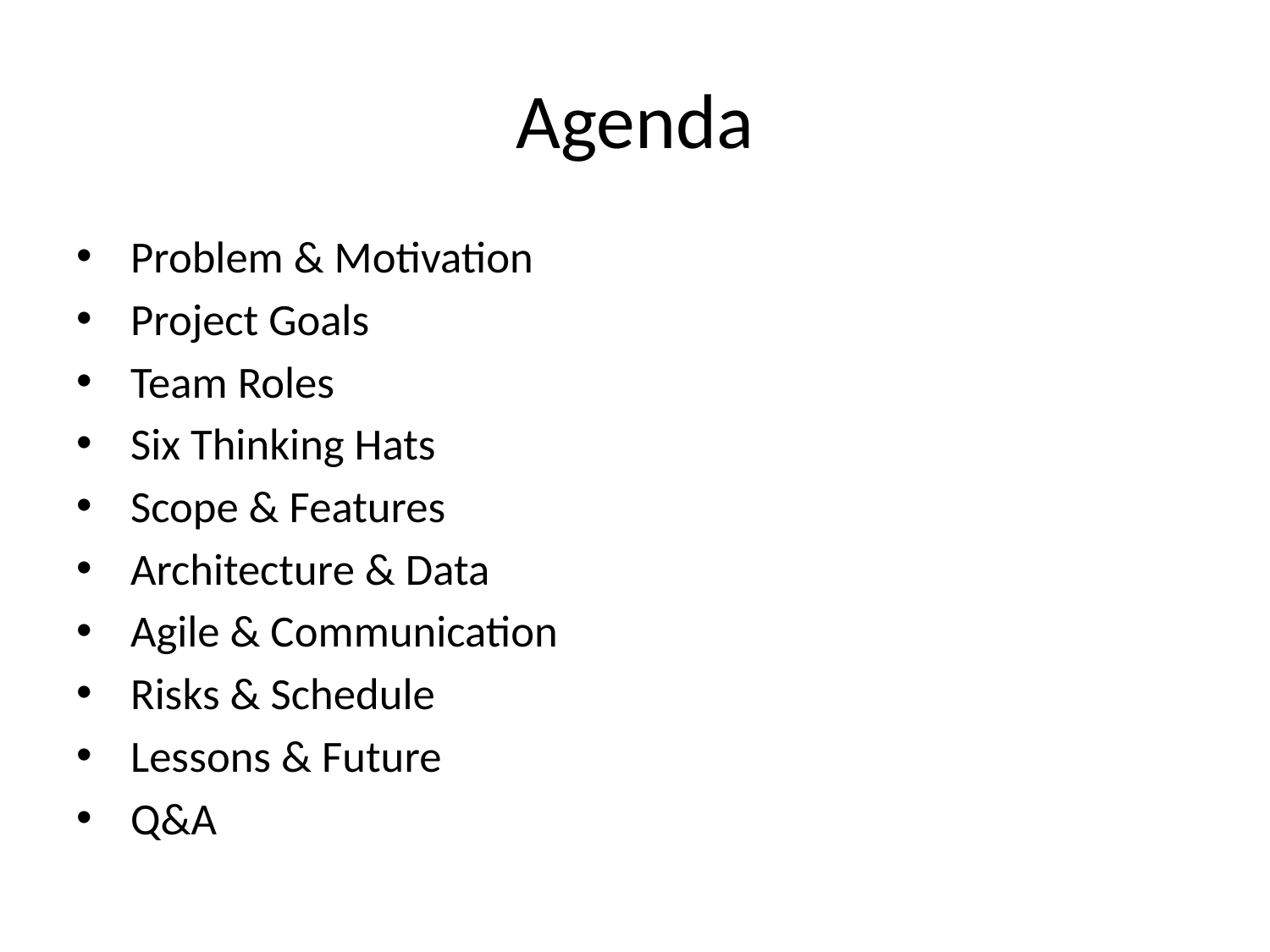

# Agenda
 Problem & Motivation
 Project Goals
 Team Roles
 Six Thinking Hats
 Scope & Features
 Architecture & Data
 Agile & Communication
 Risks & Schedule
 Lessons & Future
 Q&A